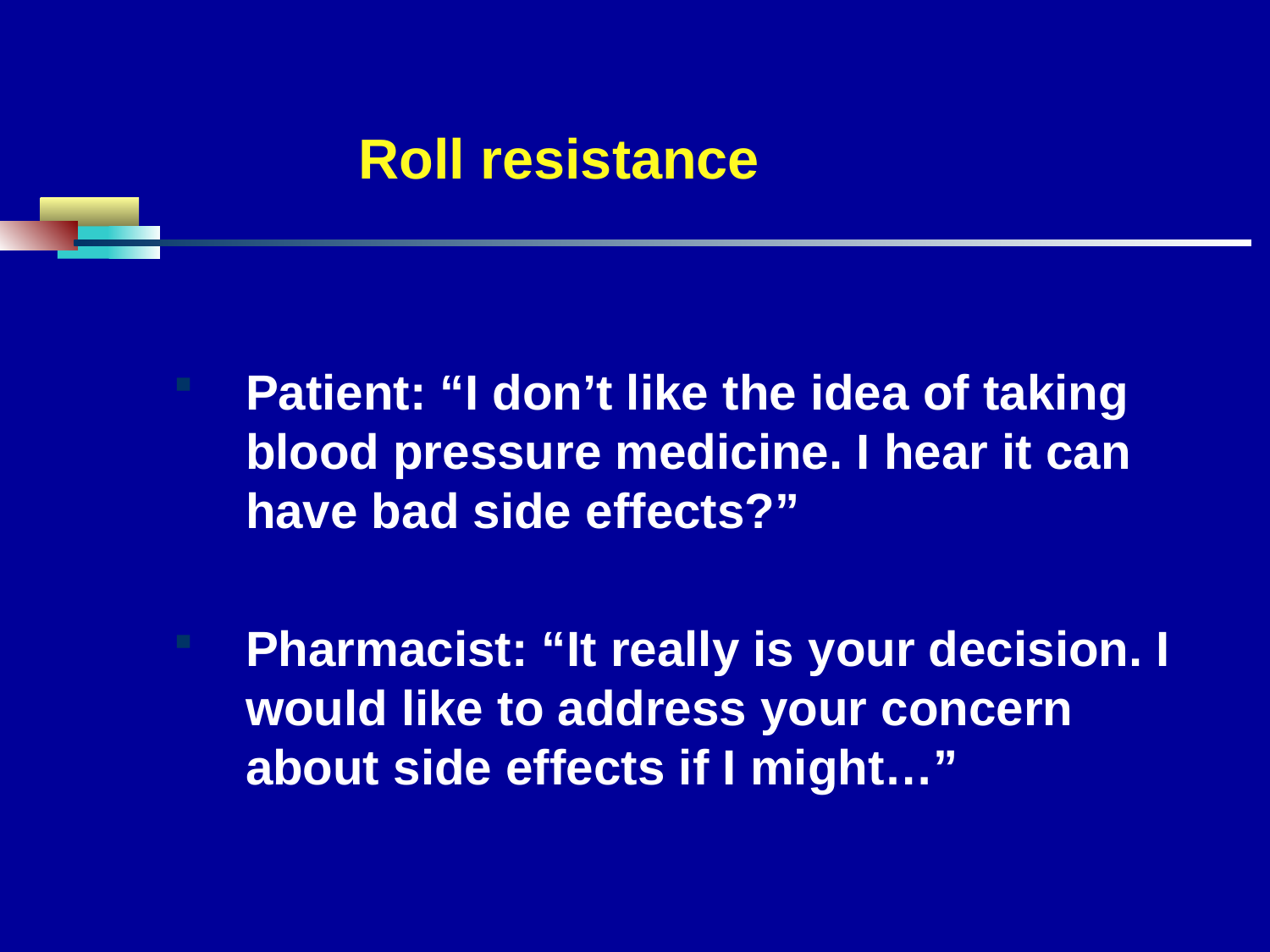

# Roll resistance

Patient: “I don’t like the idea of taking blood pressure medicine. I hear it can have bad side effects?”

Pharmacist: “It really is your decision. I would like to address your concern about side effects if I might…”